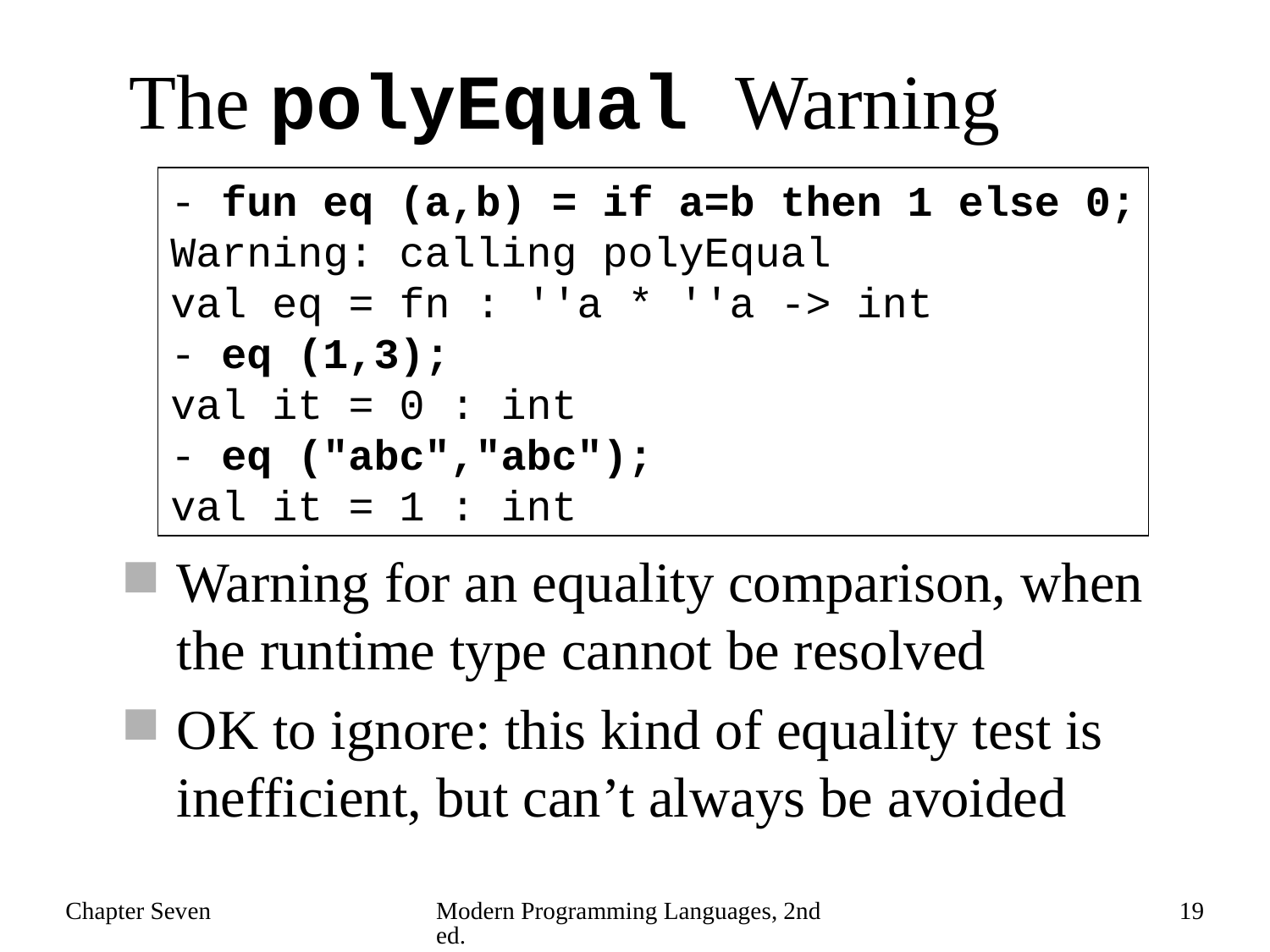

# The polyEqual Warning
- fun eq (a,b) = if a=b then 1 else 0;
Warning: calling polyEqual
val eq = fn : ''a * ''a -> int
- eq (1,3);
val it = 0 : int
- eq ("abc","abc");
val it = 1 : int
Warning for an equality comparison, when the runtime type cannot be resolved
OK to ignore: this kind of equality test is inefficient, but can’t always be avoided

Chapter Seven
Modern Programming Languages, 2nd ed.
19